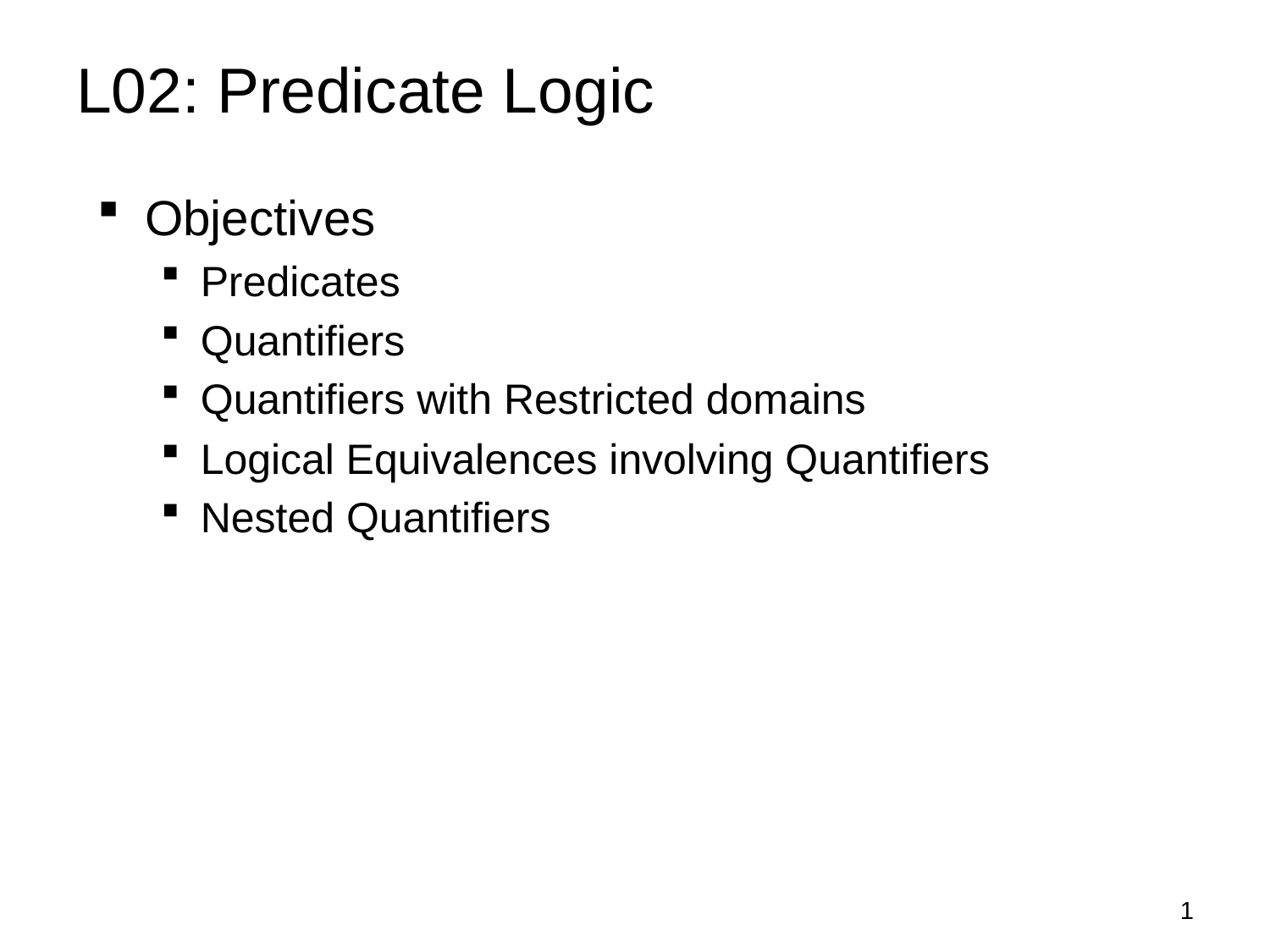

# L02: Predicate Logic
Objectives
Predicates
Quantifiers
Quantifiers with Restricted domains
Logical Equivalences involving Quantifiers
Nested Quantifiers

1